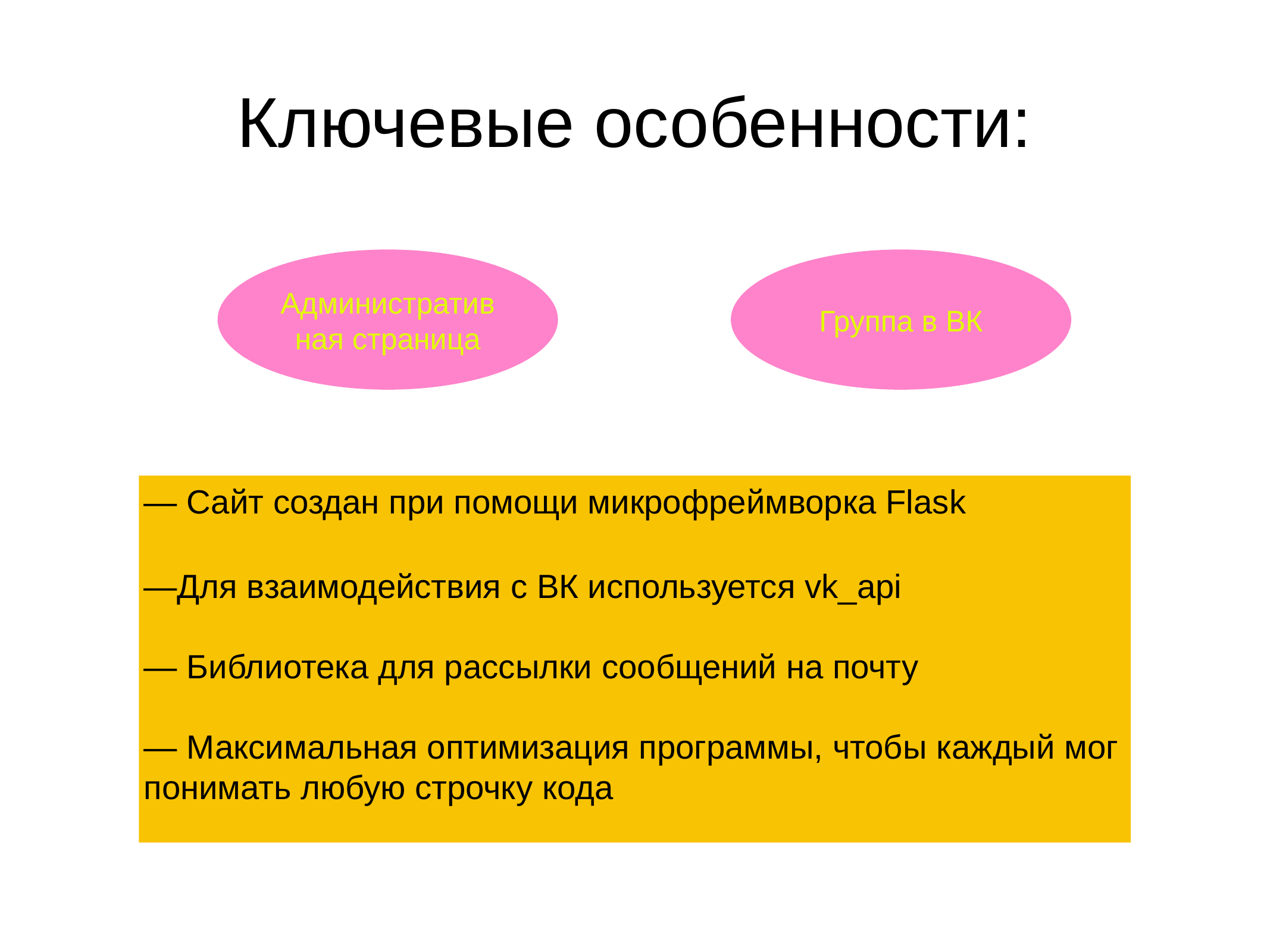

# Ключевые особенности:
Административная страница
Группа в ВК
— Сайт создан при помощи микрофреймворка Flask

—Для взаимодействия с ВК используется vk_api

— Библиотека для рассылки сообщений на почту

— Максимальная оптимизация программы, чтобы каждый мог понимать любую строчку кода